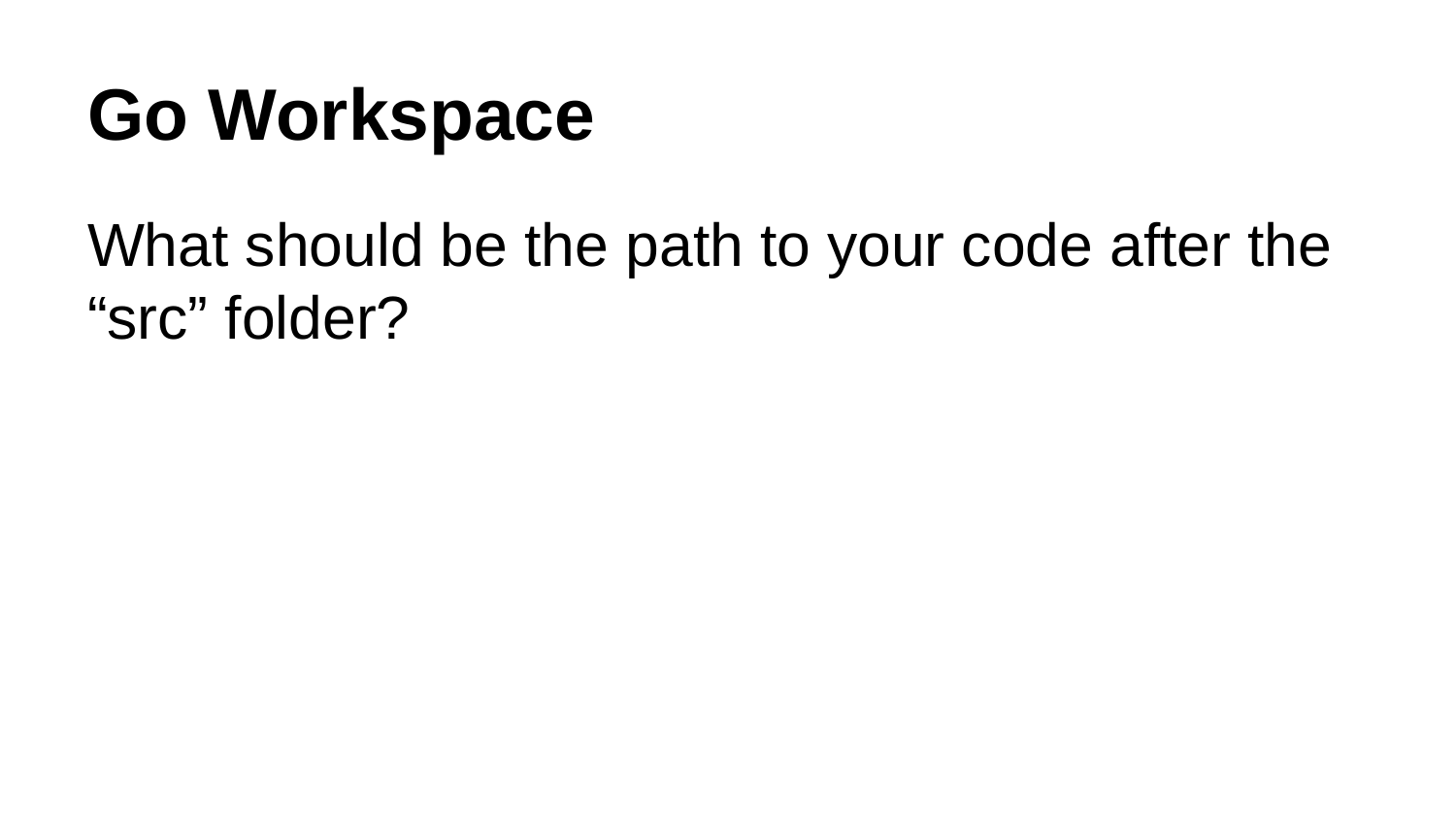

# Go Workspace
What should be the path to your code after the “src” folder?